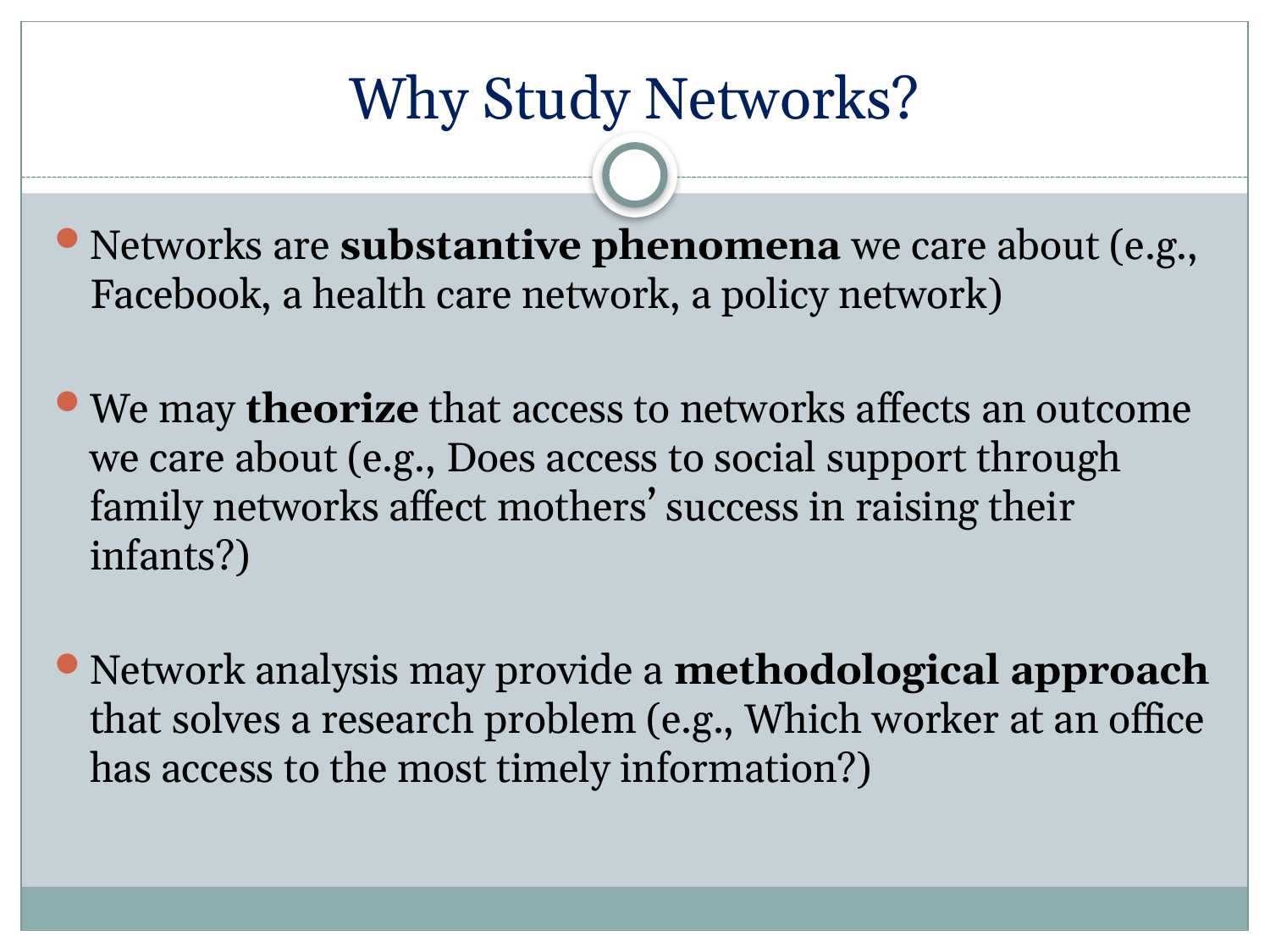

# Why Study Networks?
Networks are substantive phenomena we care about (e.g., Facebook, a health care network, a policy network)

We may theorize that access to networks affects an outcome we care about (e.g., Does access to social support through family networks affect mothers’ success in raising their infants?)

Network analysis may provide a methodological approach that solves a research problem (e.g., Which worker at an office has access to the most timely information?)